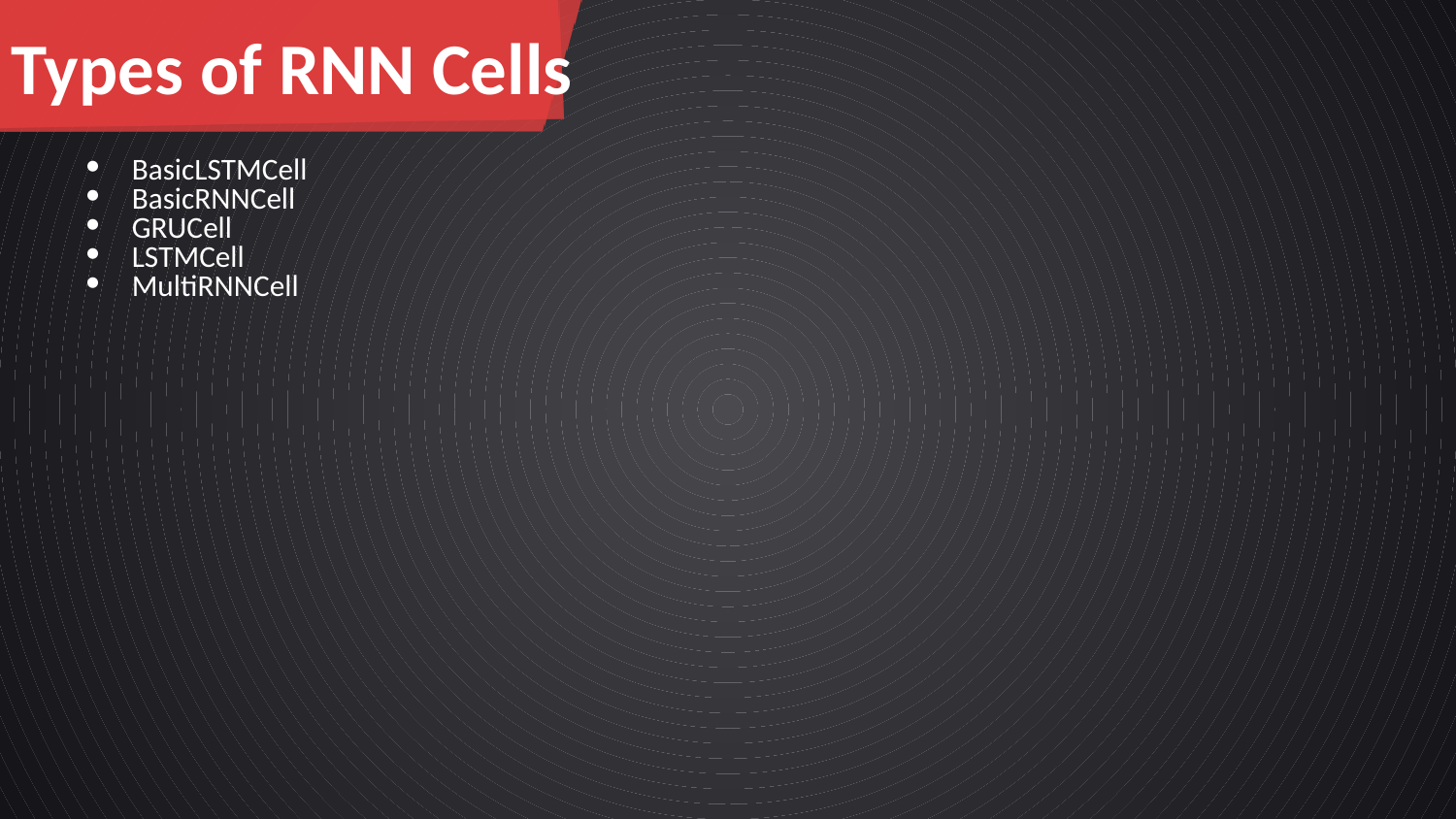

Types of RNN Cells
BasicLSTMCell
BasicRNNCell
GRUCell
LSTMCell
MultiRNNCell